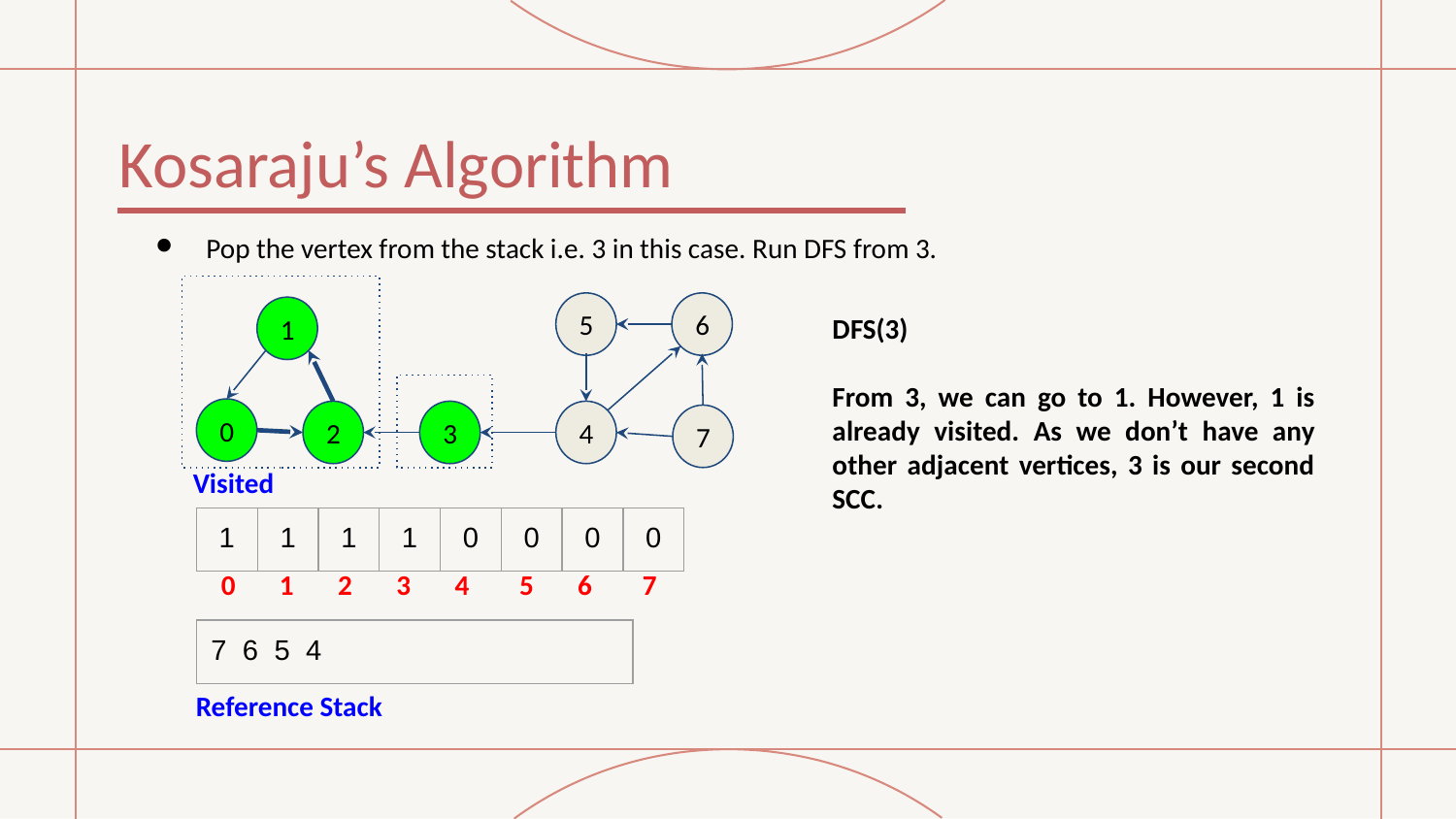

# Kosaraju’s Algorithm
Pop the vertex from the stack i.e. 3 in this case. Run DFS from 3.

5
6
DFS(3)
From 3, we can go to 1. However, 1 is already visited. As we don’t have any other adjacent vertices, 3 is our second SCC.
1

0
2
3
4
7
Visited
| 1 | 1 | 1 | 1 | 0 | 0 | 0 | 0 |
| --- | --- | --- | --- | --- | --- | --- | --- |
  0       1       2       3       4        5       6        7
| 7 6 5 4 |
| --- |
Reference Stack